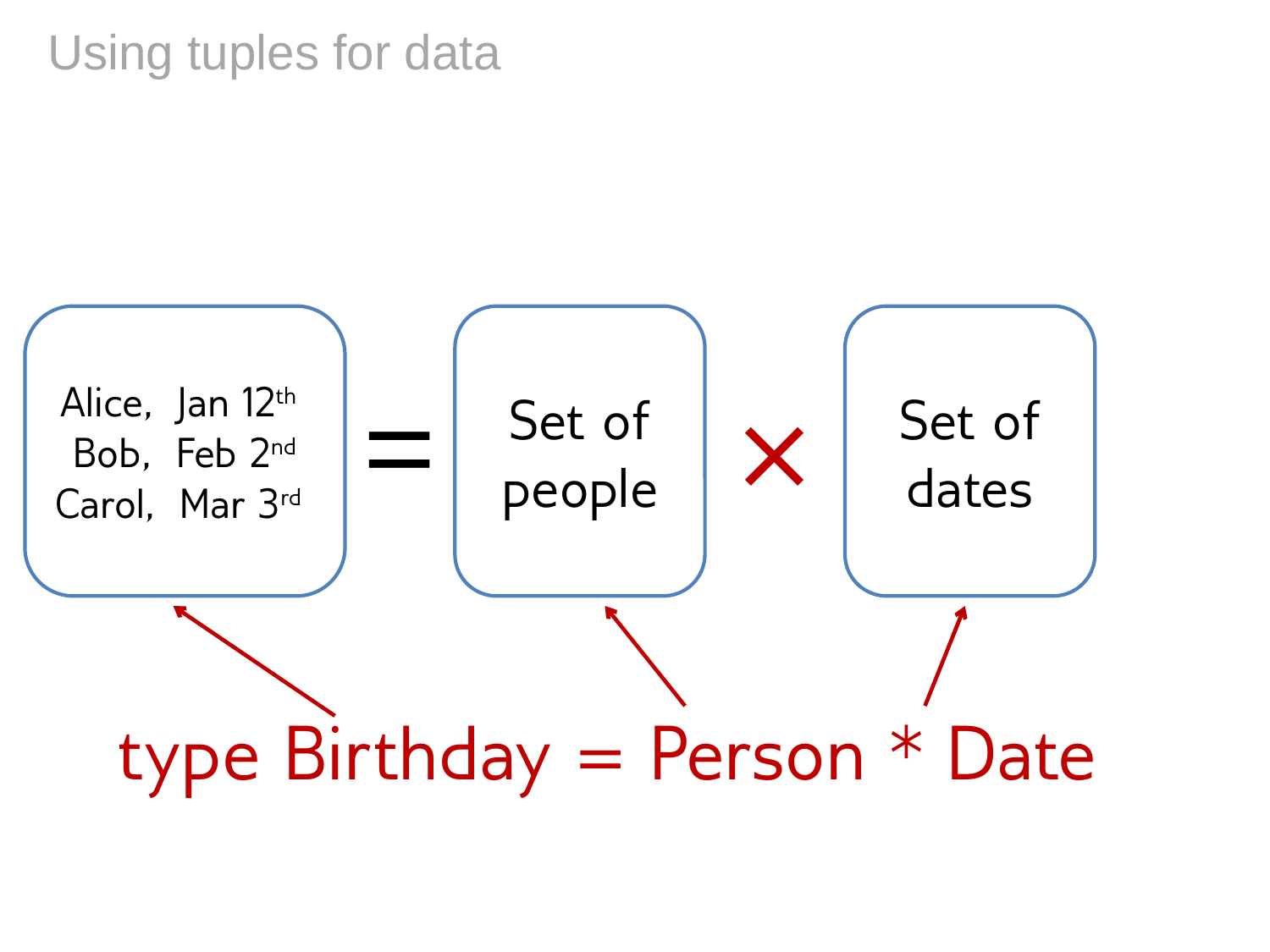

# Using tuples for data
Alice,  Jan 12th
Bob,  Feb 2nd
Carol,  Mar 3rd
Set of people
Set of dates
=
×
type Birthday = Person * Date